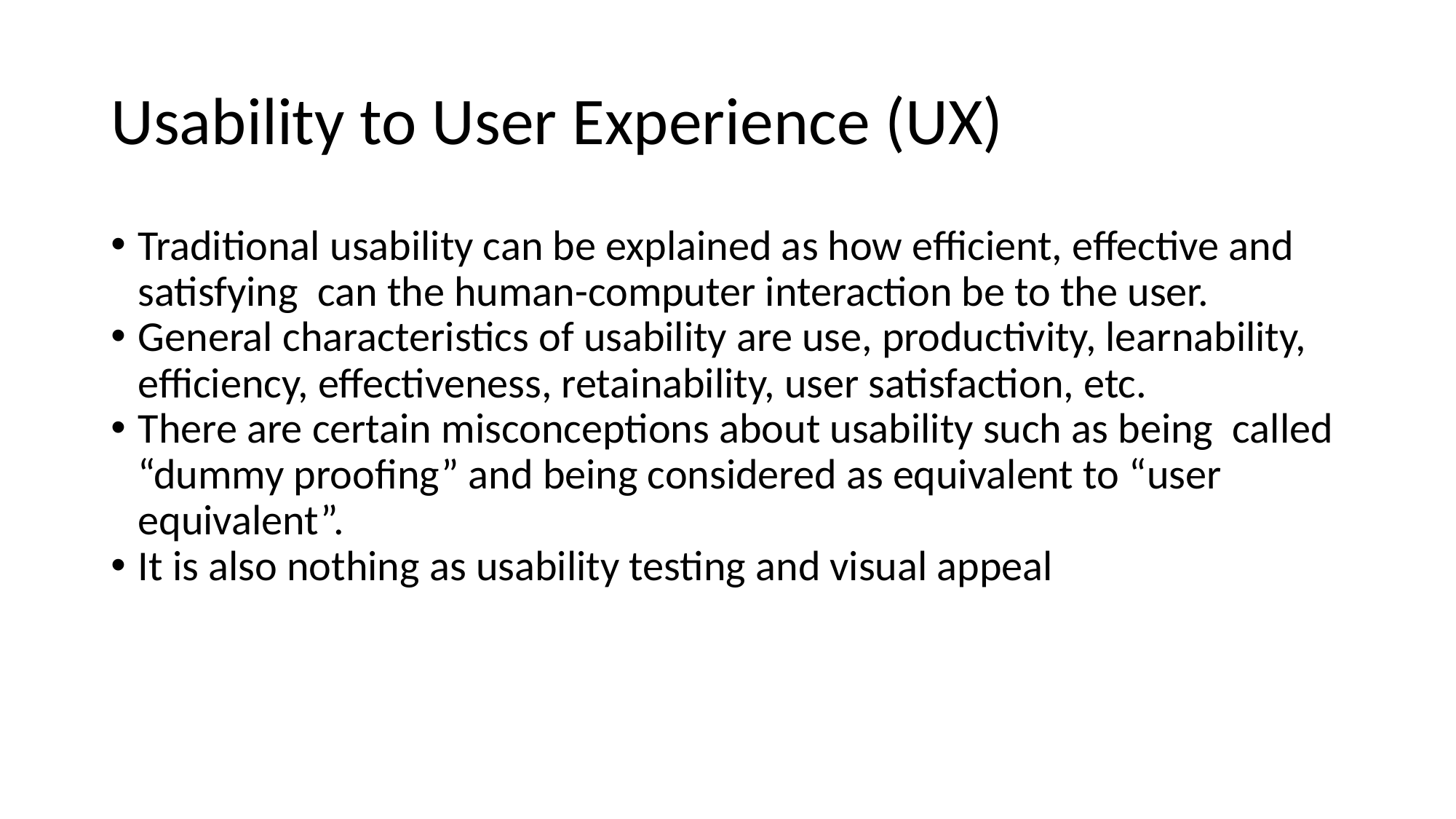

Usability to User Experience (UX)
Traditional usability can be explained as how efficient, effective and satisfying  can the human-computer interaction be to the user.
General characteristics of usability are use, productivity, learnability, efficiency, effectiveness, retainability, user satisfaction, etc.
There are certain misconceptions about usability such as being  called “dummy proofing” and being considered as equivalent to “user equivalent”.
It is also nothing as usability testing and visual appeal